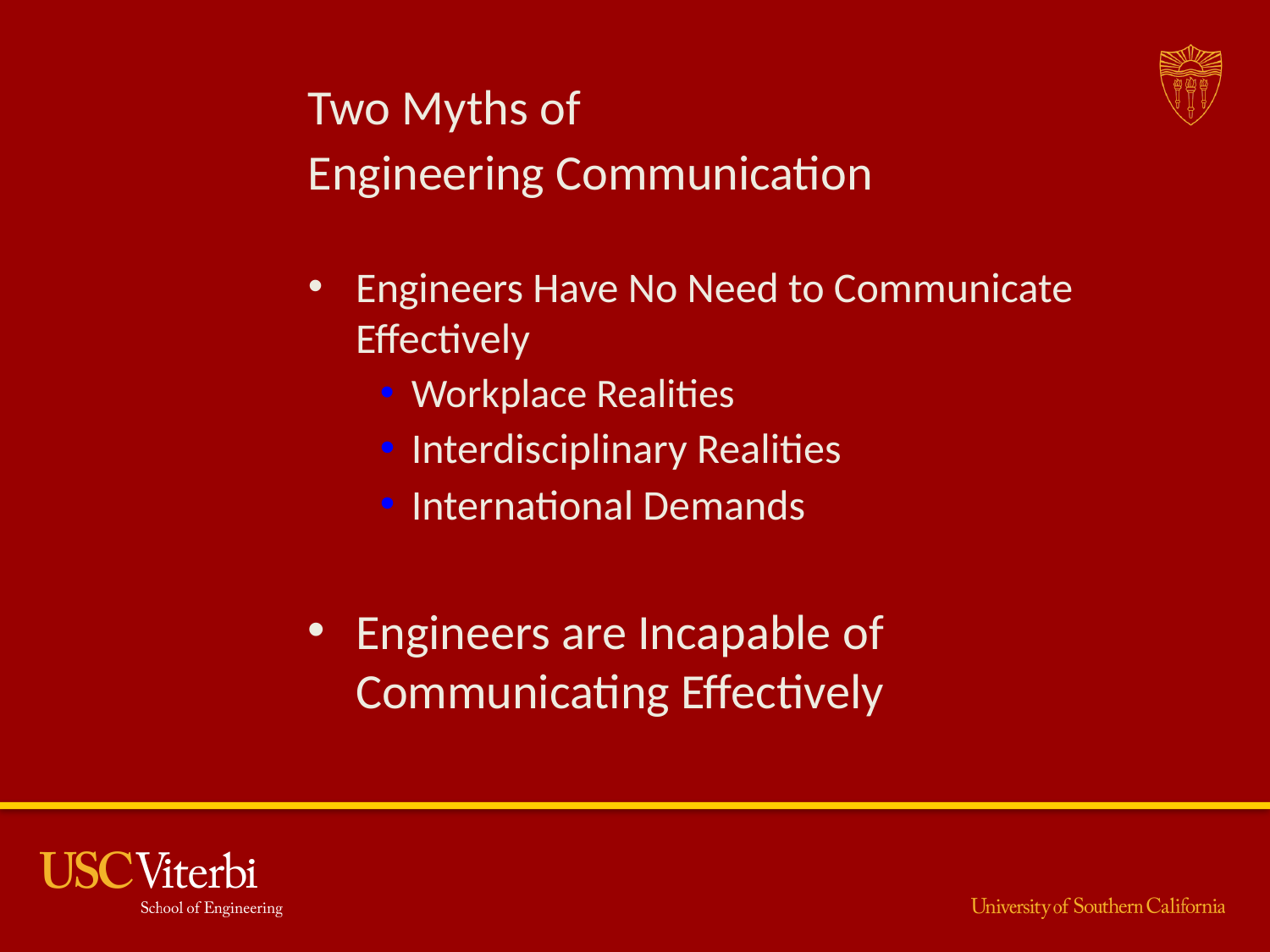

# Two Myths of Engineering Communication
Engineers Have No Need to Communicate Effectively
Workplace Realities
Interdisciplinary Realities
International Demands

Engineers are Incapable of Communicating Effectively